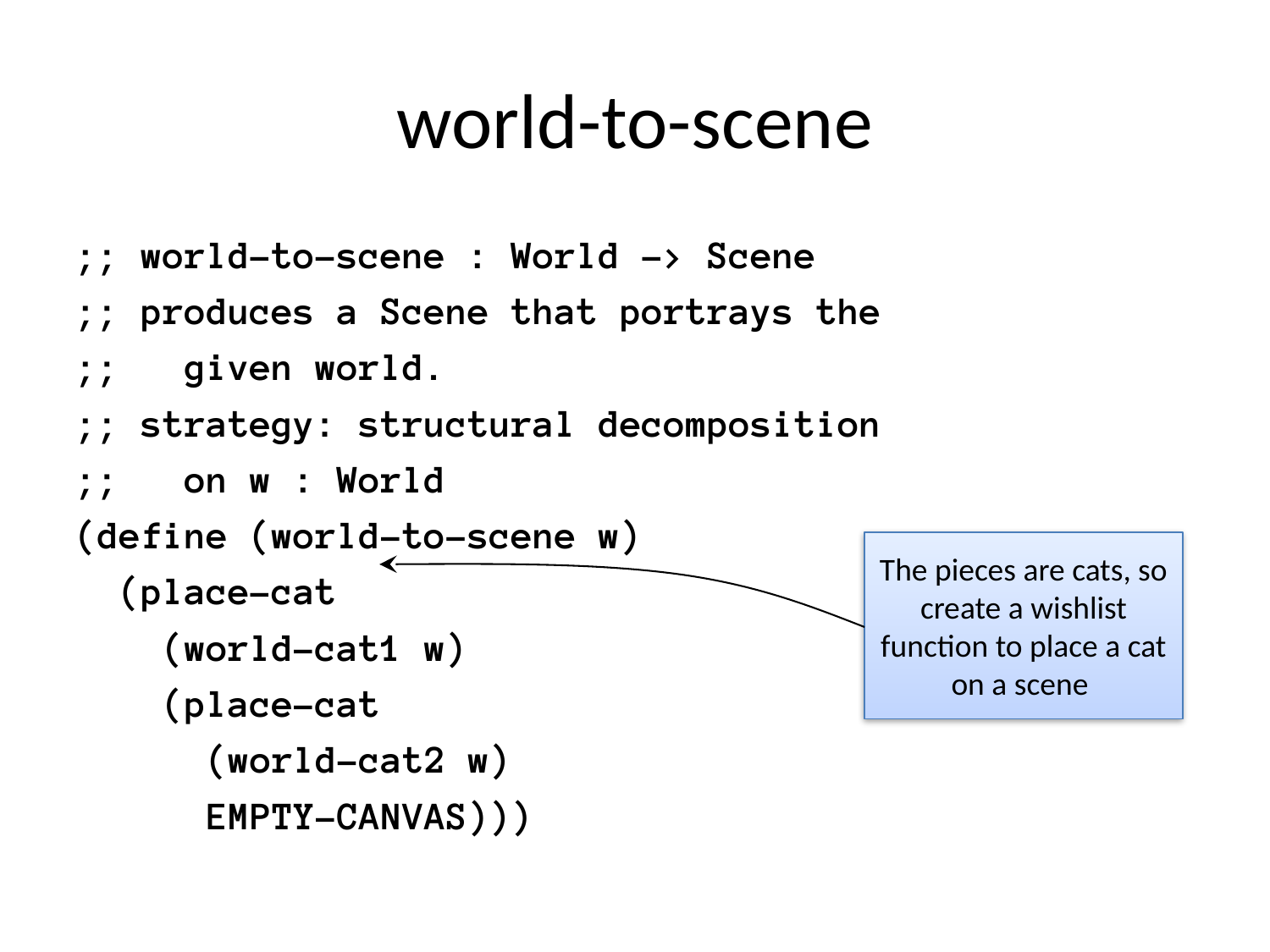

# world-to-scene
;; world-to-scene : World -> Scene
;; produces a Scene that portrays the
;;   given world.
;; strategy: structural decomposition
;;   on w : World
(define (world-to-scene w)
  (place-cat
    (world-cat1 w)
    (place-cat
      (world-cat2 w)
      EMPTY-CANVAS)))
The pieces are cats, so create a wishlist function to place a cat on a scene